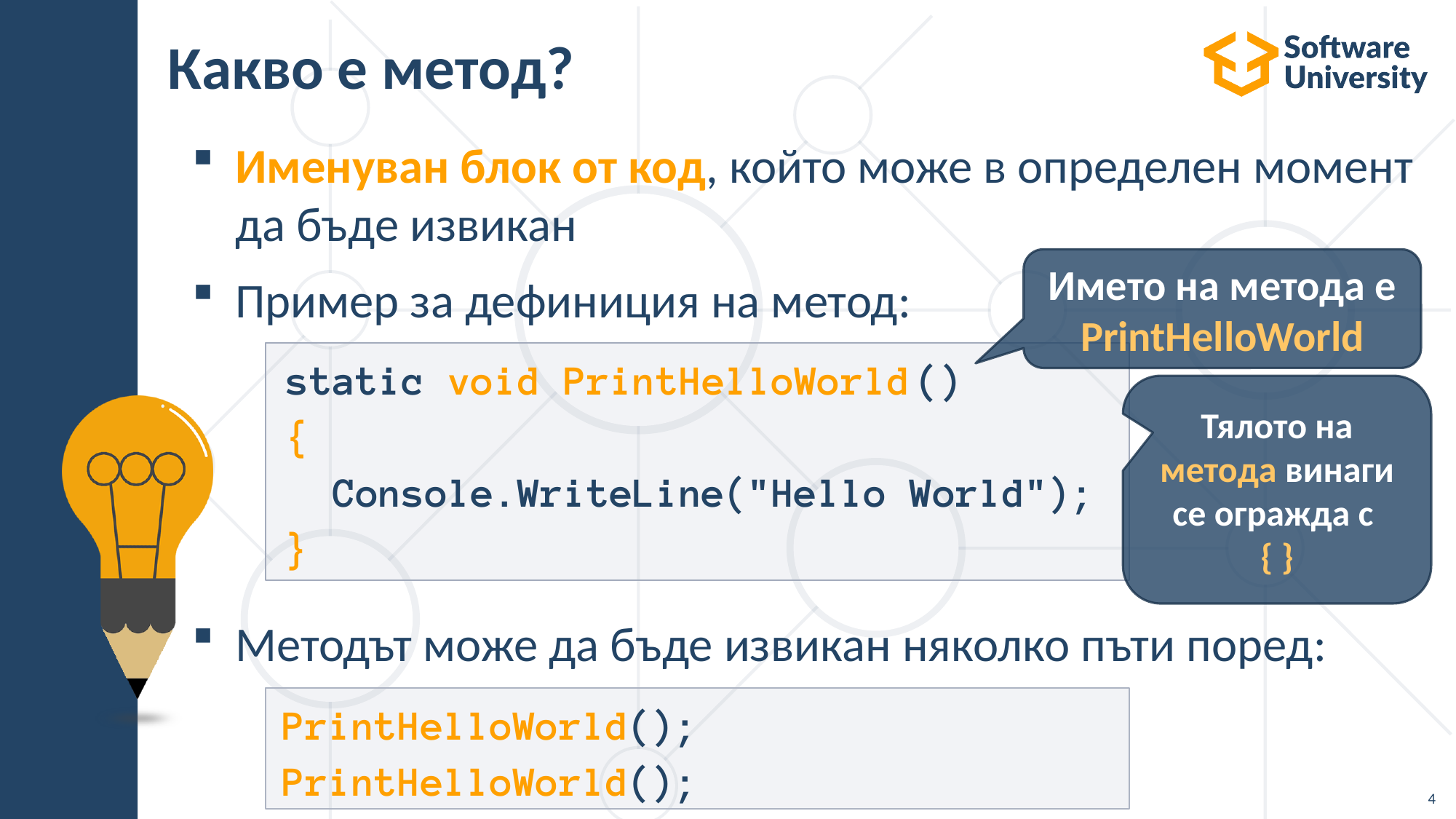

# Какво е метод?
Именуван блок от код, който може в определен момент да бъде извикан
Пример за дефиниция на метод:

Методът може да бъде извикан няколко пъти поред:
Името на метода е PrintHelloWorld
static void PrintHelloWorld ()
{
  Console.WriteLine("Hello World");
}
Тялото на метода винаги се огражда с
{ }
PrintHelloWorld();
PrintHelloWorld();
4